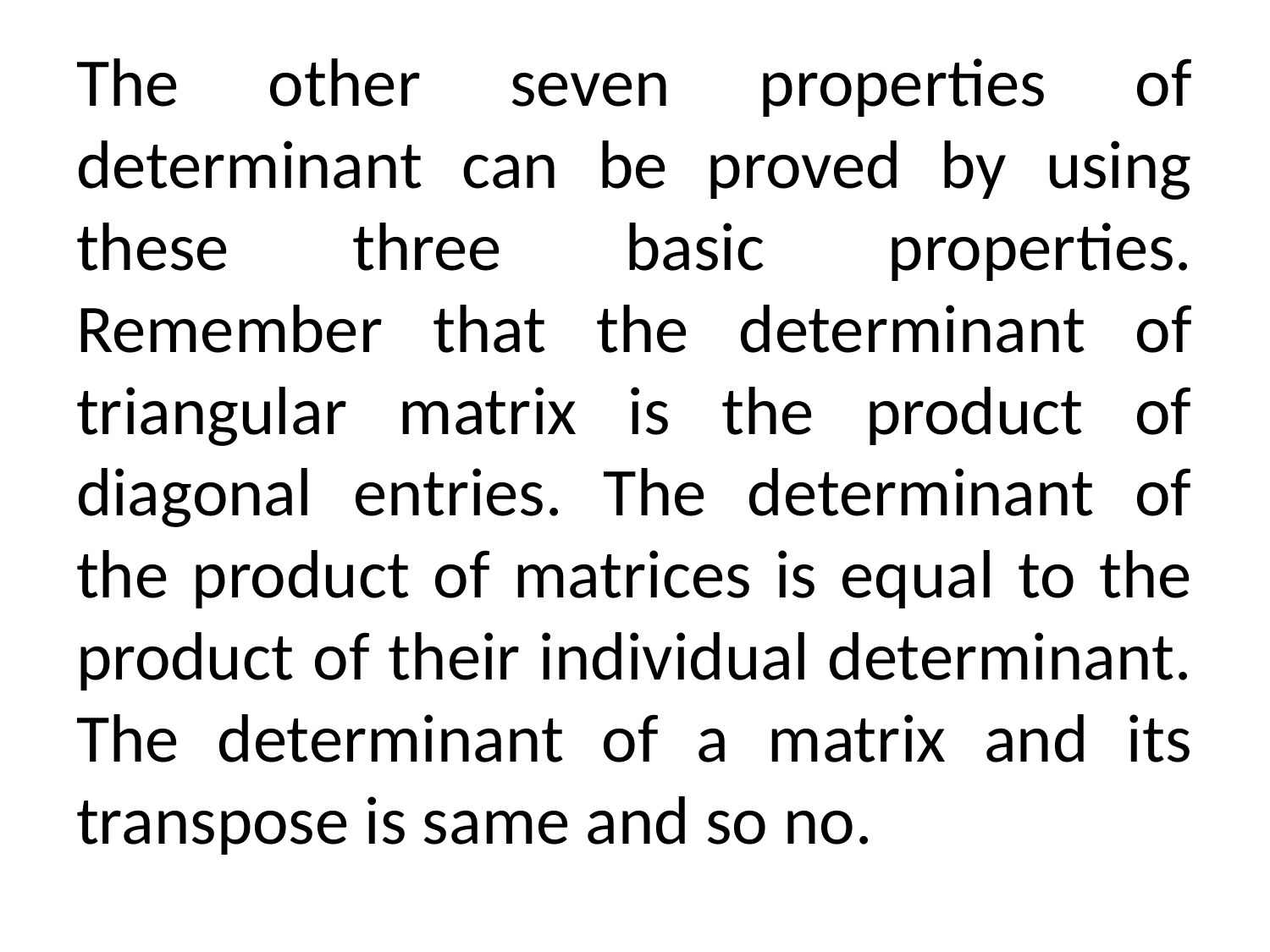

# The other seven properties of determinant can be proved by using these three basic properties. Remember that the determinant of triangular matrix is the product of diagonal entries. The determinant of the product of matrices is equal to the product of their individual determinant. The determinant of a matrix and its transpose is same and so no.